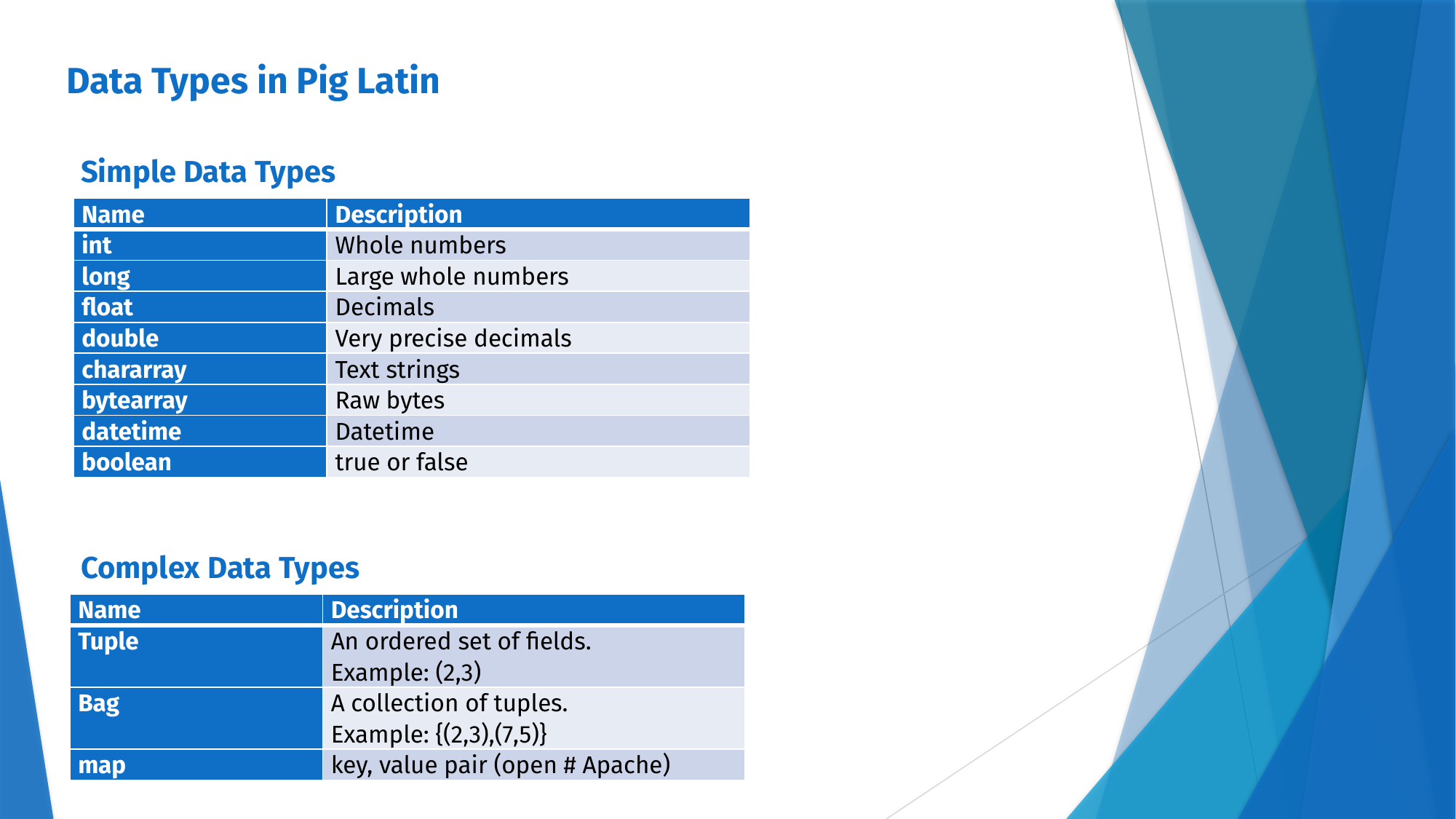

# Data Types in Pig Latin
Simple Data Types
| Name | Description |
| --- | --- |
| int | Whole numbers |
| long | Large whole numbers |
| float | Decimals |
| double | Very precise decimals |
| chararray | Text strings |
| bytearray | Raw bytes |
| datetime | Datetime |
| boolean | true or false |
Complex Data Types
| Name | Description |
| --- | --- |
| Tuple | An ordered set of fields. Example: (2,3) |
| Bag | A collection of tuples. Example: {(2,3),(7,5)} |
| map | key, value pair (open # Apache) |